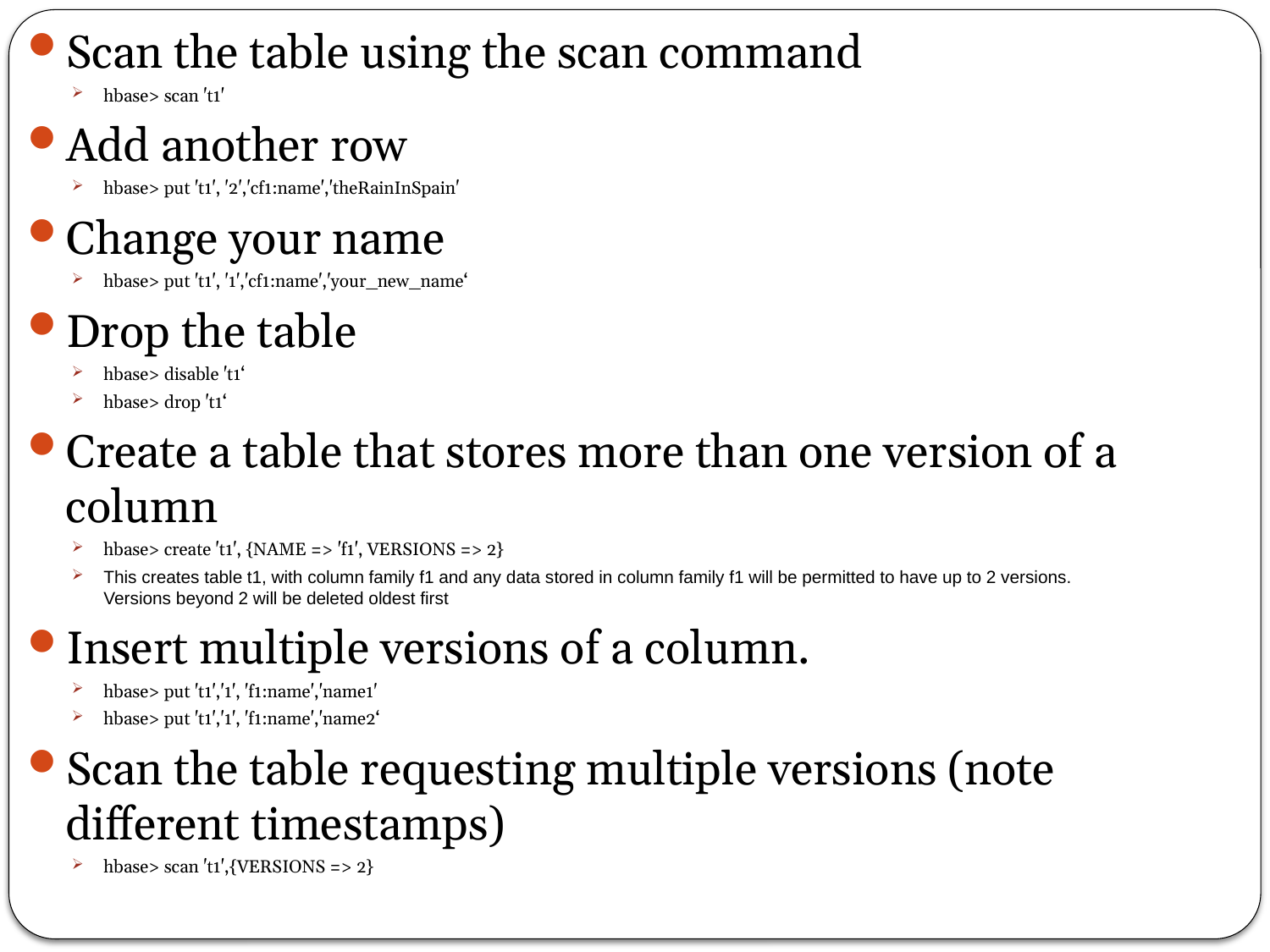

Scan the table using the scan command
hbase> scan 't1'
Add another row
hbase> put 't1', '2','cf1:name','theRainInSpain'
Change your name
hbase> put 't1', '1','cf1:name','your_new_name‘
Drop the table
hbase> disable 't1‘
hbase> drop 't1‘
Create a table that stores more than one version of a column
hbase> create 't1', {NAME => 'f1', VERSIONS => 2}
This creates table t1, with column family f1 and any data stored in column family f1 will be permitted to have up to 2 versions. 
Versions beyond 2 will be deleted oldest first
Insert multiple versions of a column.
hbase> put 't1','1', 'f1:name','name1'
hbase> put 't1','1', 'f1:name','name2‘
Scan the table requesting multiple versions (note different timestamps)
hbase> scan 't1',{VERSIONS => 2}